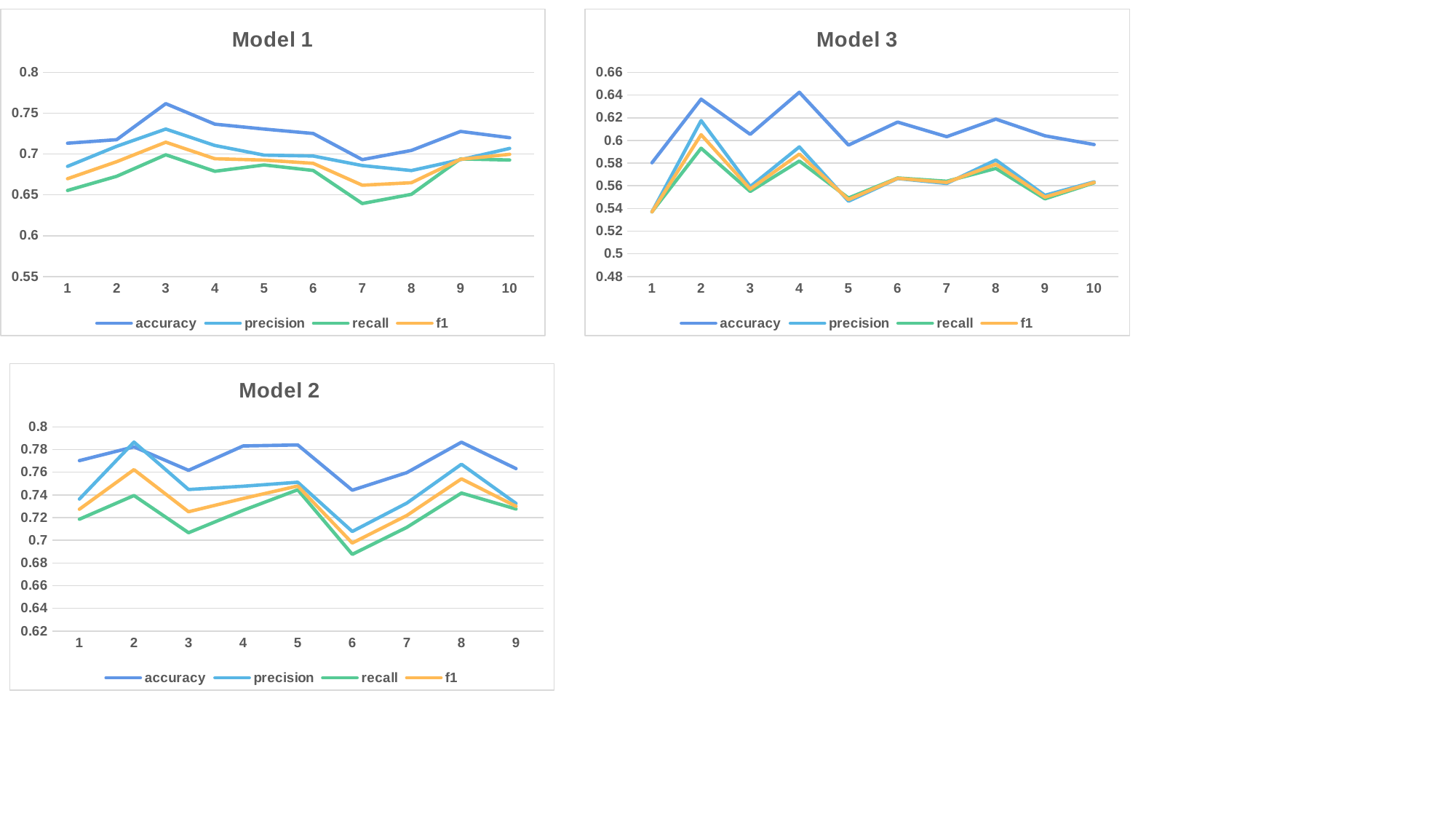

### Chart: Model 1

| Category | accuracy | precision | recall | f1 |
|---|---|---|---|---|

### Chart: Model 3

| Category | accuracy | precision | recall | f1 |
|---|---|---|---|---|

### Chart: Model 2

| Category | accuracy | precision | recall | f1 |
|---|---|---|---|---|